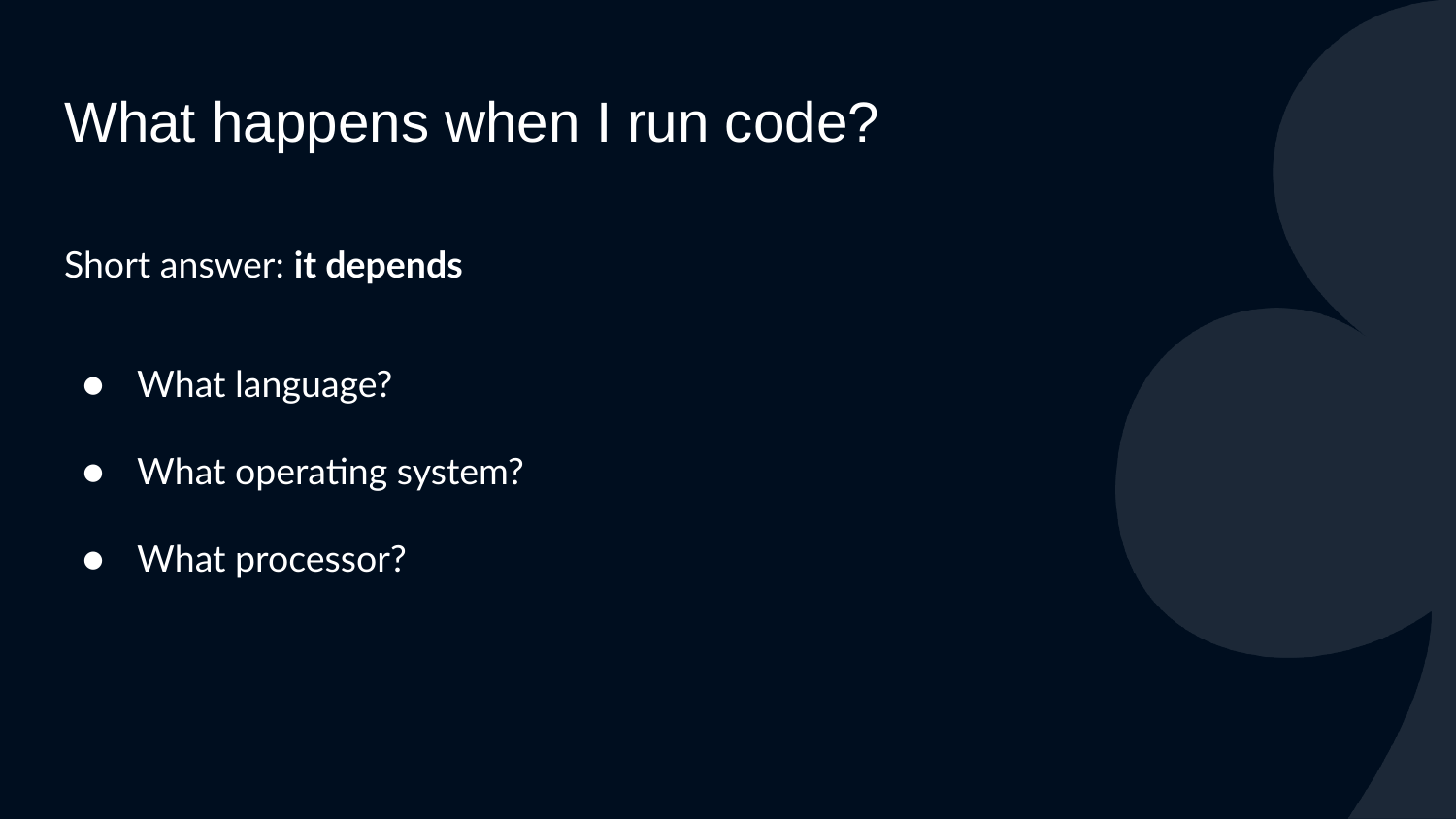

# What happens when I run code?
Short answer: it depends
What language?
What operating system?
What processor?